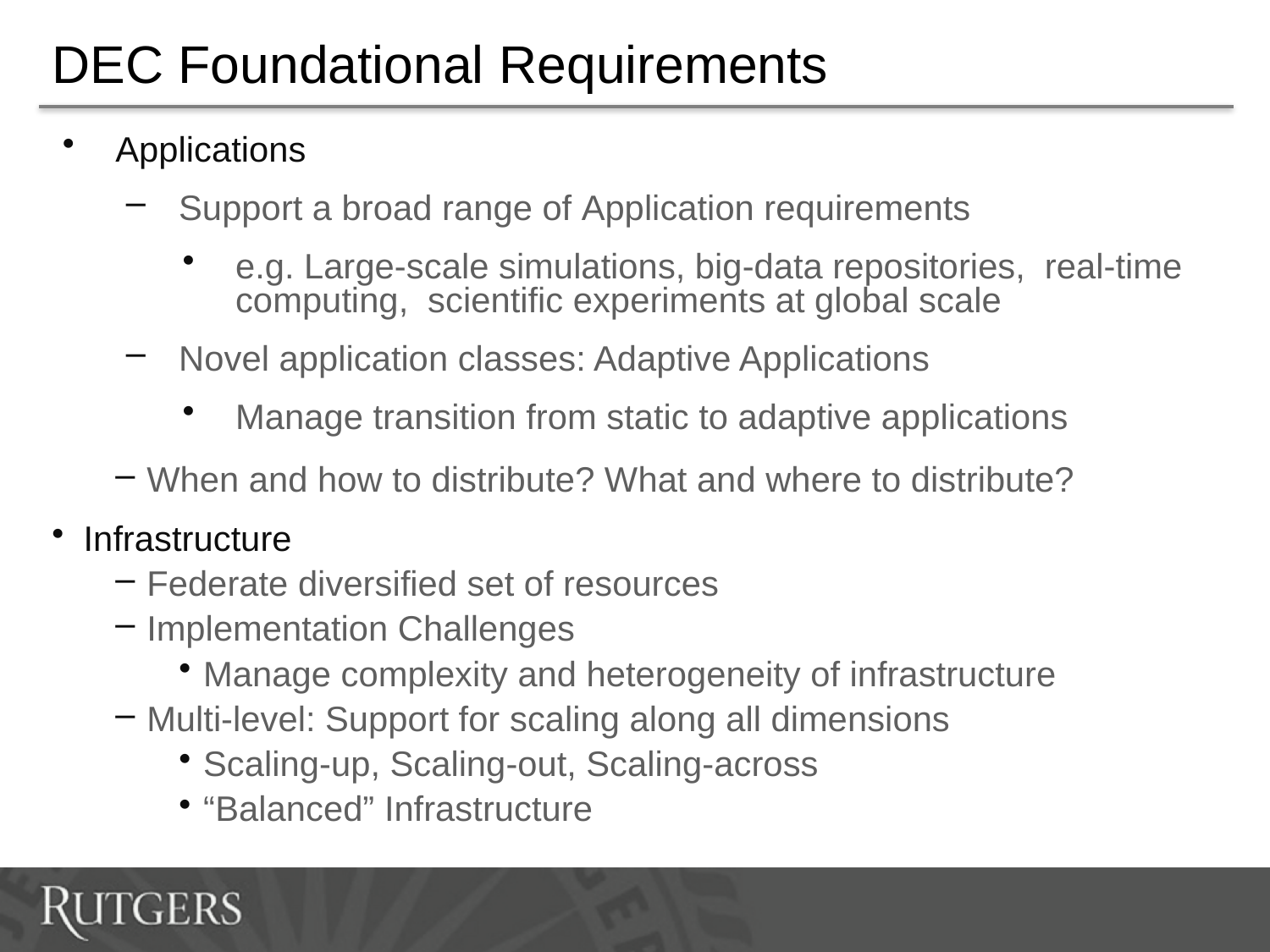

# DEC Foundational Requirements
Applications
Support a broad range of Application requirements
e.g. Large-scale simulations, big-data repositories,  real-time computing,  scientific experiments at global scale
Novel application classes: Adaptive Applications
Manage transition from static to adaptive applications
When and how to distribute? What and where to distribute?
Infrastructure
Federate diversified set of resources
Implementation Challenges
Manage complexity and heterogeneity of infrastructure
Multi-level: Support for scaling along all dimensions
Scaling-up, Scaling-out, Scaling-across
“Balanced” Infrastructure